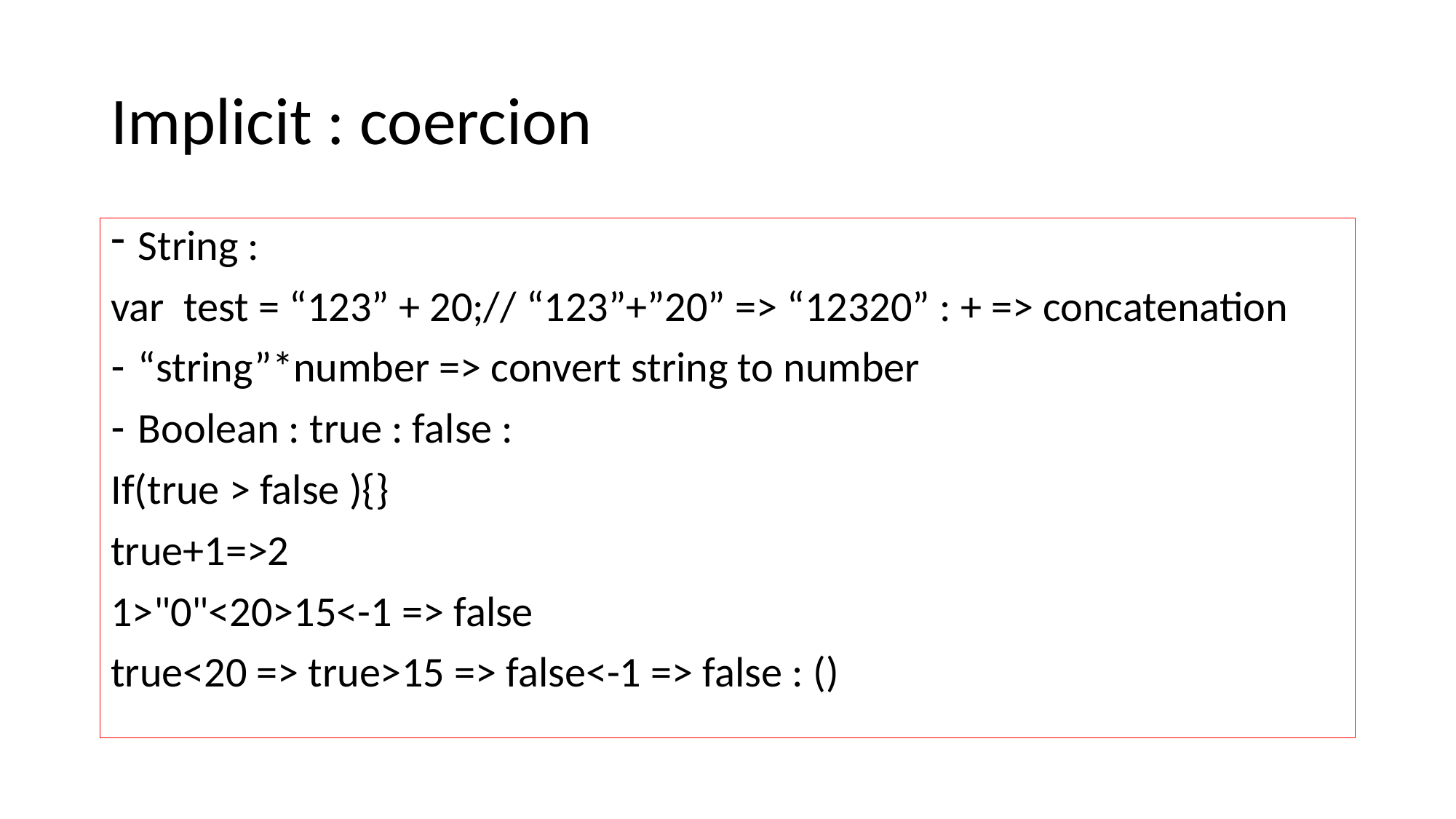

# Implicit : coercion
String :
var  test = “123” + 20;// “123”+”20” => “12320” : + => concatenation
“string”*number => convert string to number
Boolean : true : false :
If(true > false ){}
true+1=>2
1>"0"<20>15<-1 => false
true<20 => true>15 => false<-1 => false : ()